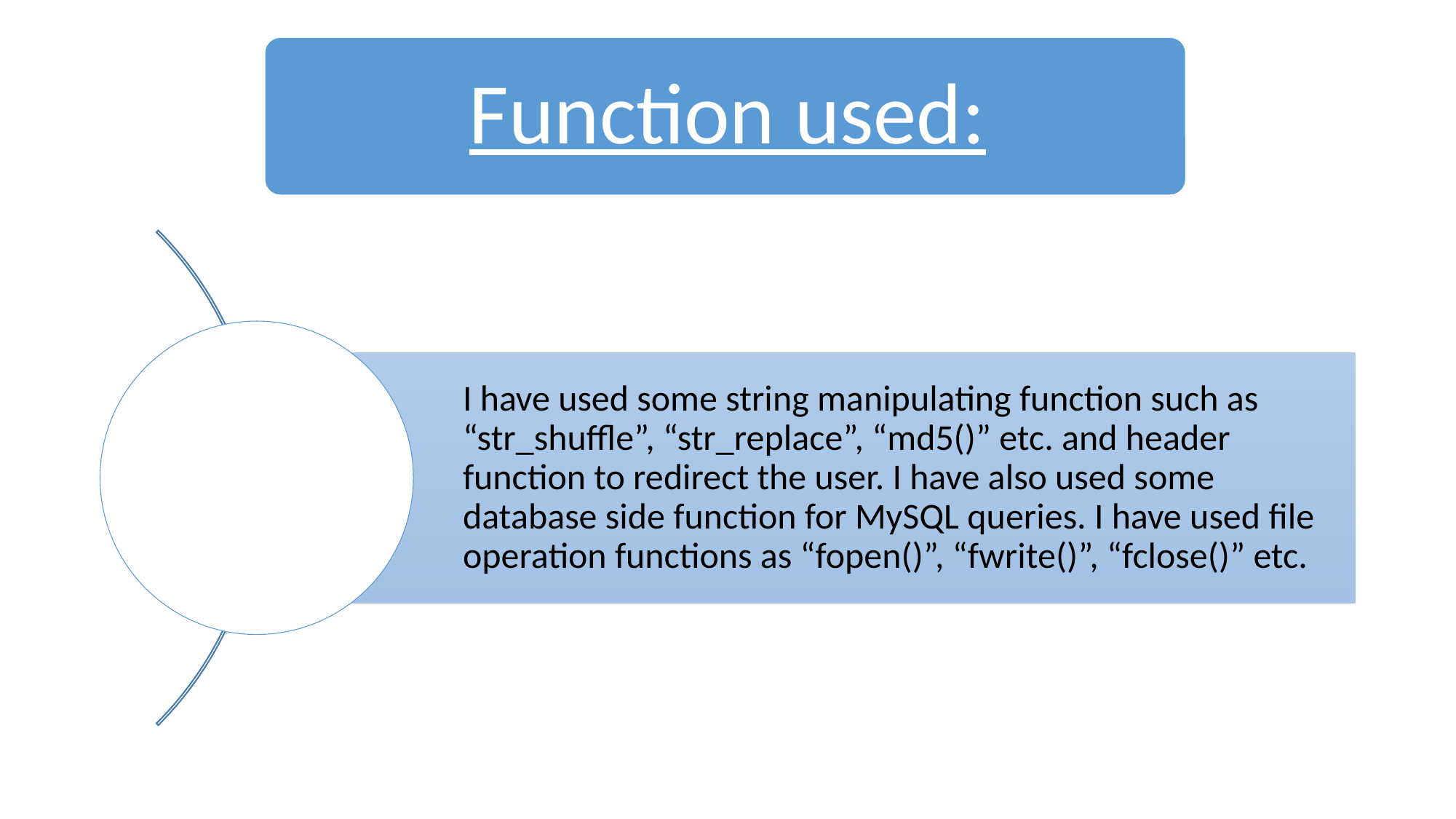

Function used:
I have used some string manipulating function such as “str_shuffle”, “str_replace”, “md5()” etc. and header function to redirect the user. I have also used some database side function for MySQL queries. I have used file operation functions as “fopen()”, “fwrite()”, “fclose()” etc.